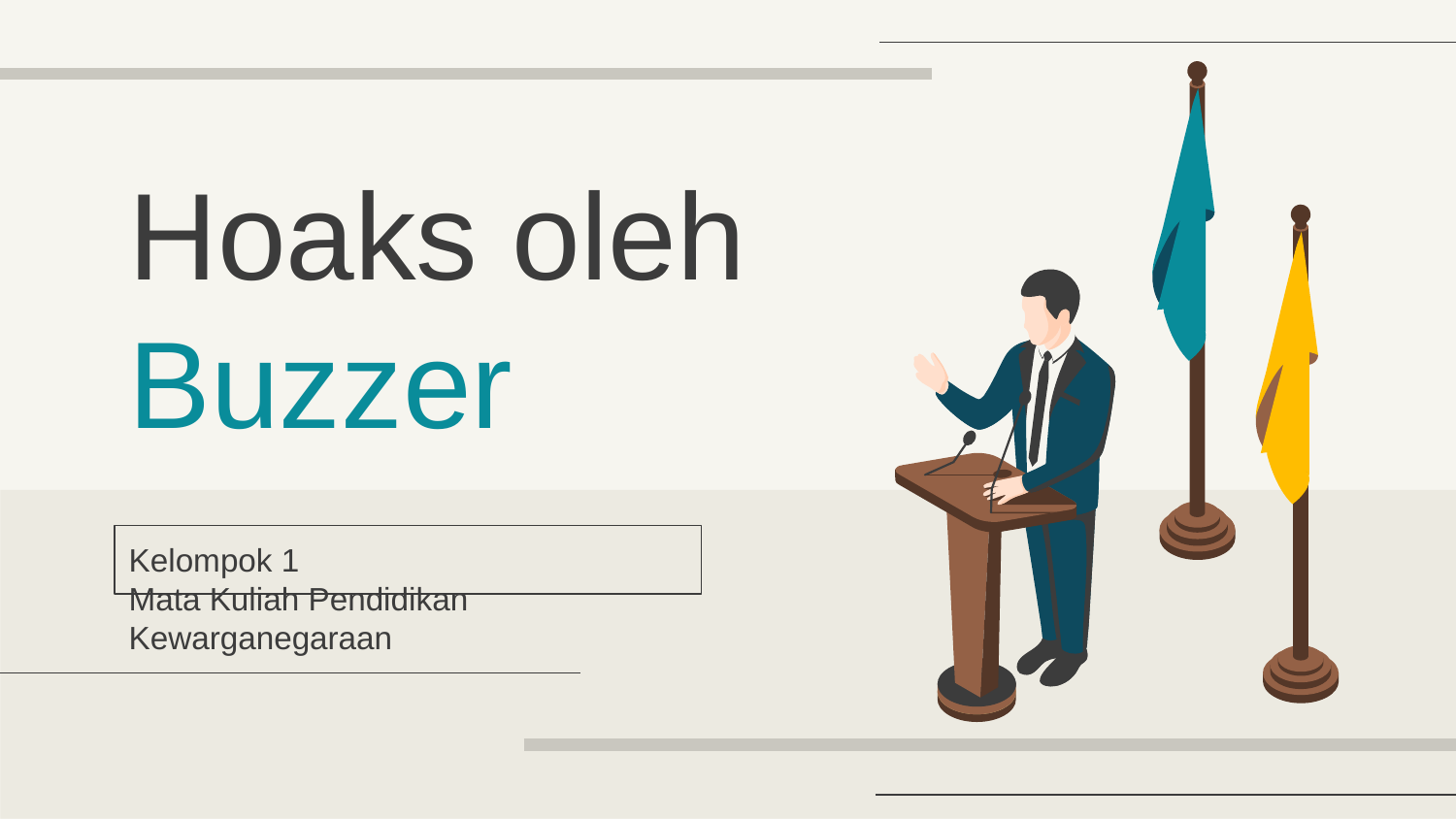

# Hoaks oleh Buzzer
Kelompok 1
Mata Kuliah Pendidikan Kewarganegaraan